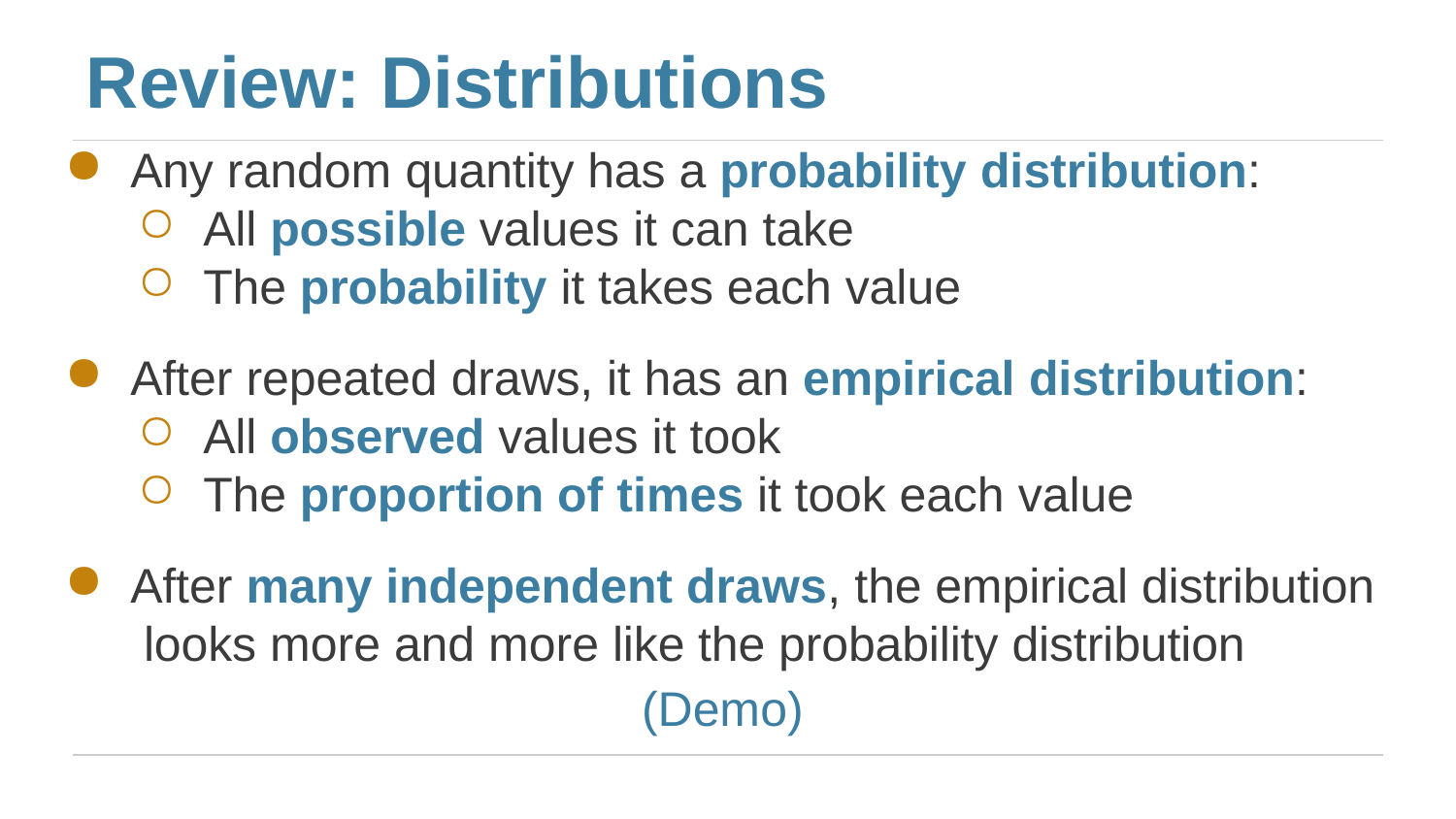

# Review: Distributions
Any random quantity has a probability distribution:
All possible values it can take
The probability it takes each value
After repeated draws, it has an empirical distribution:
All observed values it took
The proportion of times it took each value
After many independent draws, the empirical distribution  looks more and more like the probability distribution
(Demo)